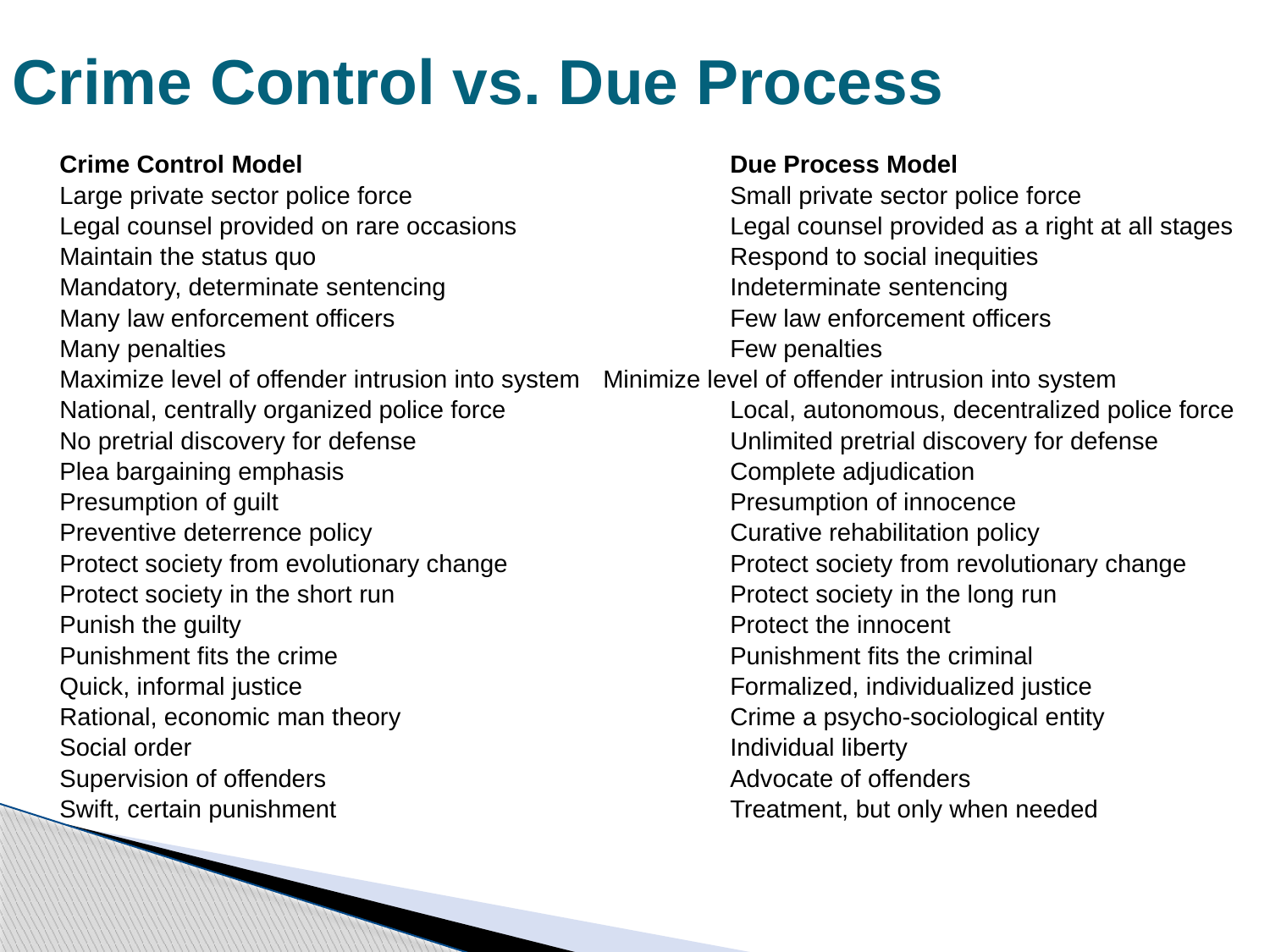

Crime Control vs. Due Process
Crime Control Model                                             	Due Process Model
Large private sector police force                             	Small private sector police force
Legal counsel provided on rare occasions              	Legal counsel provided as a right at all stages
Maintain the status quo                                          	Respond to social inequities
Mandatory, determinate sentencing                       	Indeterminate sentencing
Many law enforcement officers                               	Few law enforcement officers
Many penalties                                                       	Few penalties
Maximize level of offender intrusion into system   	Minimize level of offender intrusion into system
National, centrally organized police force               	Local, autonomous, decentralized police force
No pretrial discovery for defense                            	Unlimited pretrial discovery for defense
Plea bargaining emphasis                                       	Complete adjudication
Presumption of guilt                                               	Presumption of innocence
Preventive deterrence policy                                   	Curative rehabilitation policy
Protect society from evolutionary change               	Protect society from revolutionary change
Protect society in the short run                               	Protect society in the long run
Punish the guilty                                                     	Protect the innocent
Punishment fits the crime                                       	Punishment fits the criminal
Quick, informal justice                                            	Formalized, individualized justice
Rational, economic man theory                              	Crime a psycho-sociological entity
Social order                                                             	Individual liberty
Supervision of offenders                                         	Advocate of offenders
Swift, certain punishment                                       	Treatment, but only when needed